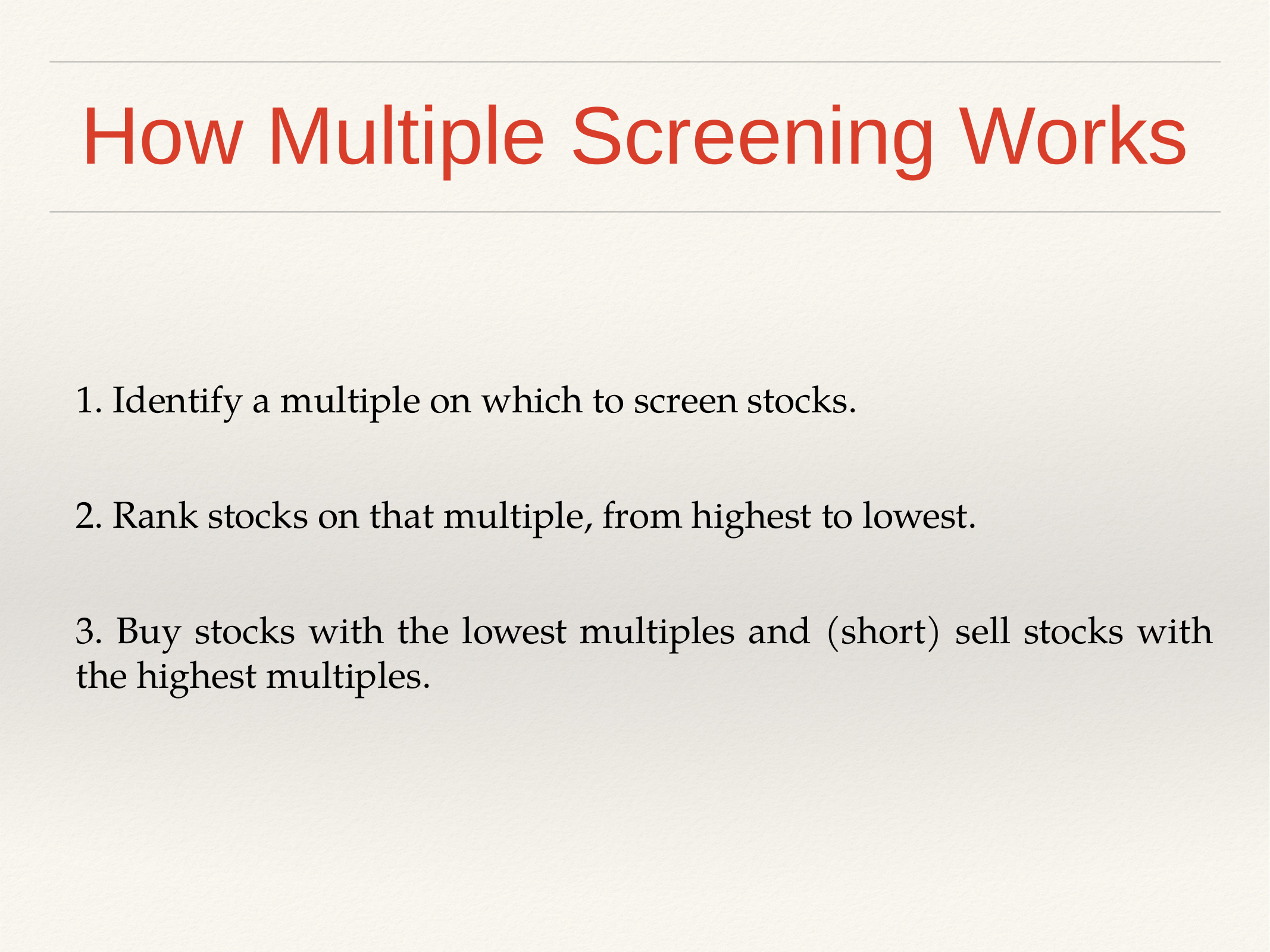

# How Multiple Screening Works
1. Identify a multiple on which to screen stocks.

2. Rank stocks on that multiple, from highest to lowest.

3. Buy stocks with the lowest multiples and (short) sell stocks with the highest multiples.